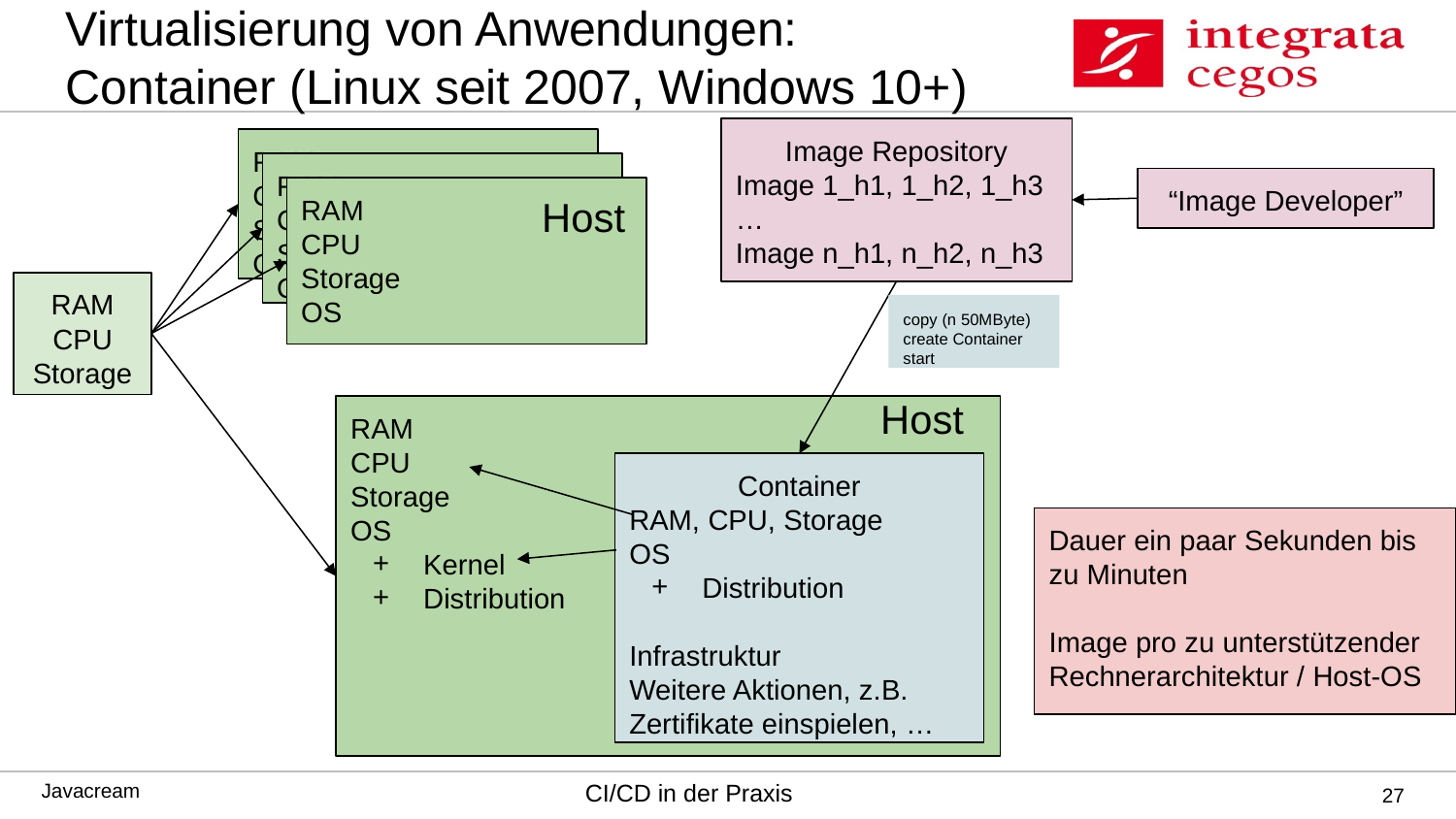

# Virtualisierung von Anwendungen: Container (Linux seit 2007, Windows 10+)
Image Repository
Image 1_h1, 1_h2, 1_h3
…
Image n_h1, n_h2, n_h3
RAM
CPU
Storage
OS
RAM
CPU
Storage
O
“Image Developer”
Host
RAM
CPU
Storage
OS
RAM
CPU
Storage
copy (n 50MByte)
create Container
start
Host
RAM
CPU
Storage
OS
Kernel
Distribution

Container
RAM, CPU, Storage
OS
Distribution

Infrastruktur
Weitere Aktionen, z.B. Zertifikate einspielen, …
Dauer ein paar Sekunden bis zu Minuten

Image pro zu unterstützender Rechnerarchitektur / Host-OS
27